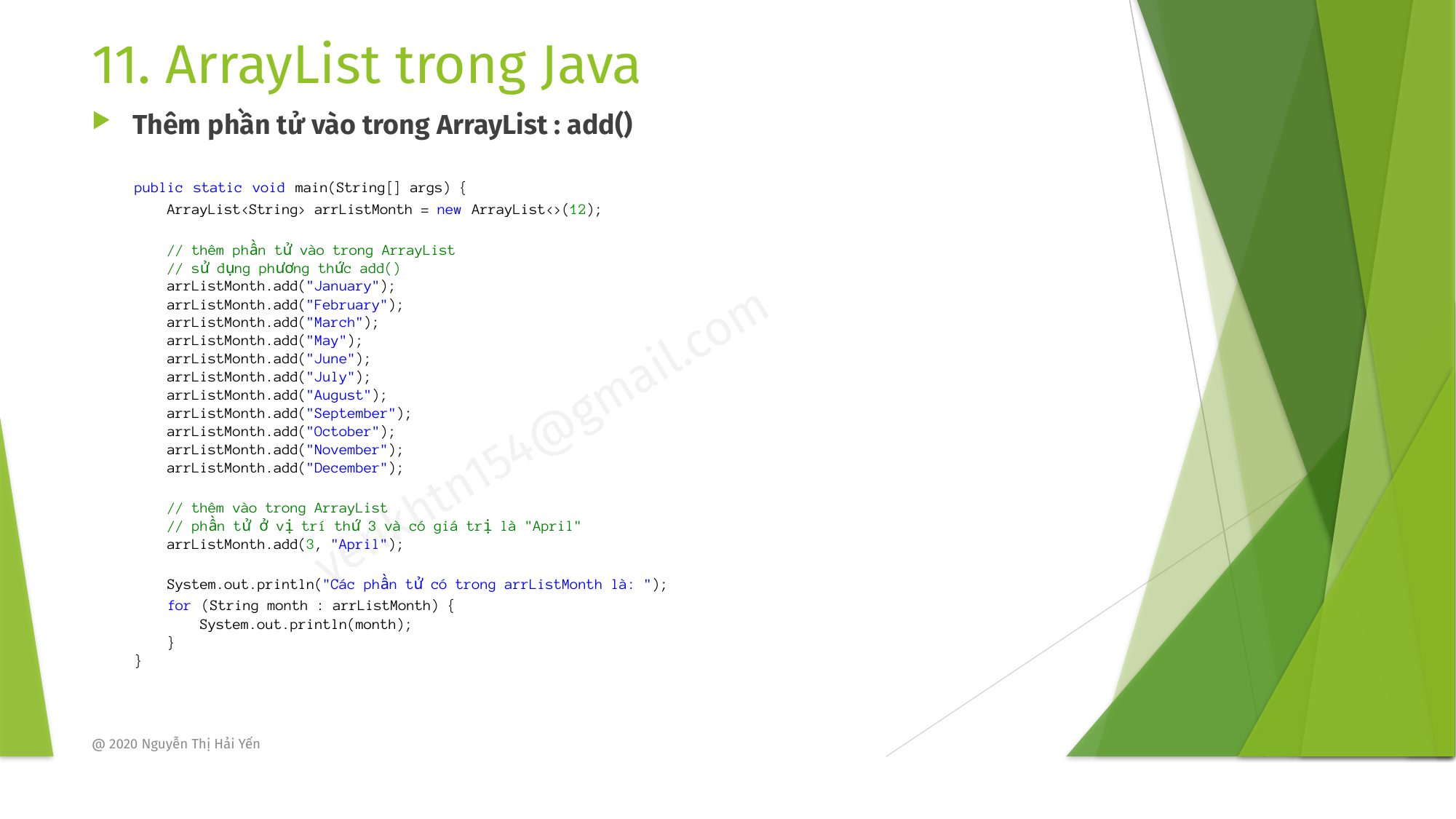

# 11. ArrayList trong Java
Thêm phần tử vào trong ArrayList : add()

public static void main(String[] args) {
    ArrayList<String> arrListMonth = new ArrayList<>(12);

    // thêm phần tử vào trong ArrayList
    // sử dụng phương thức add()
    arrListMonth.add("January");
    arrListMonth.add("February");
    arrListMonth.add("March");
    arrListMonth.add("May");
    arrListMonth.add("June");
    arrListMonth.add("July");
    arrListMonth.add("August");
    arrListMonth.add("September");
    arrListMonth.add("October");
    arrListMonth.add("November");
    arrListMonth.add("December");

    // thêm vào trong ArrayList
    // phần tử ở vị trí thứ 3 và có giá trị là "April"
    arrListMonth.add(3, "April");

    System.out.println("Các phần tử có trong arrListMonth là: ");
    for (String month : arrListMonth) {
        System.out.println(month);
    }
}
@ 2020 Nguyễn Thị Hải Yến